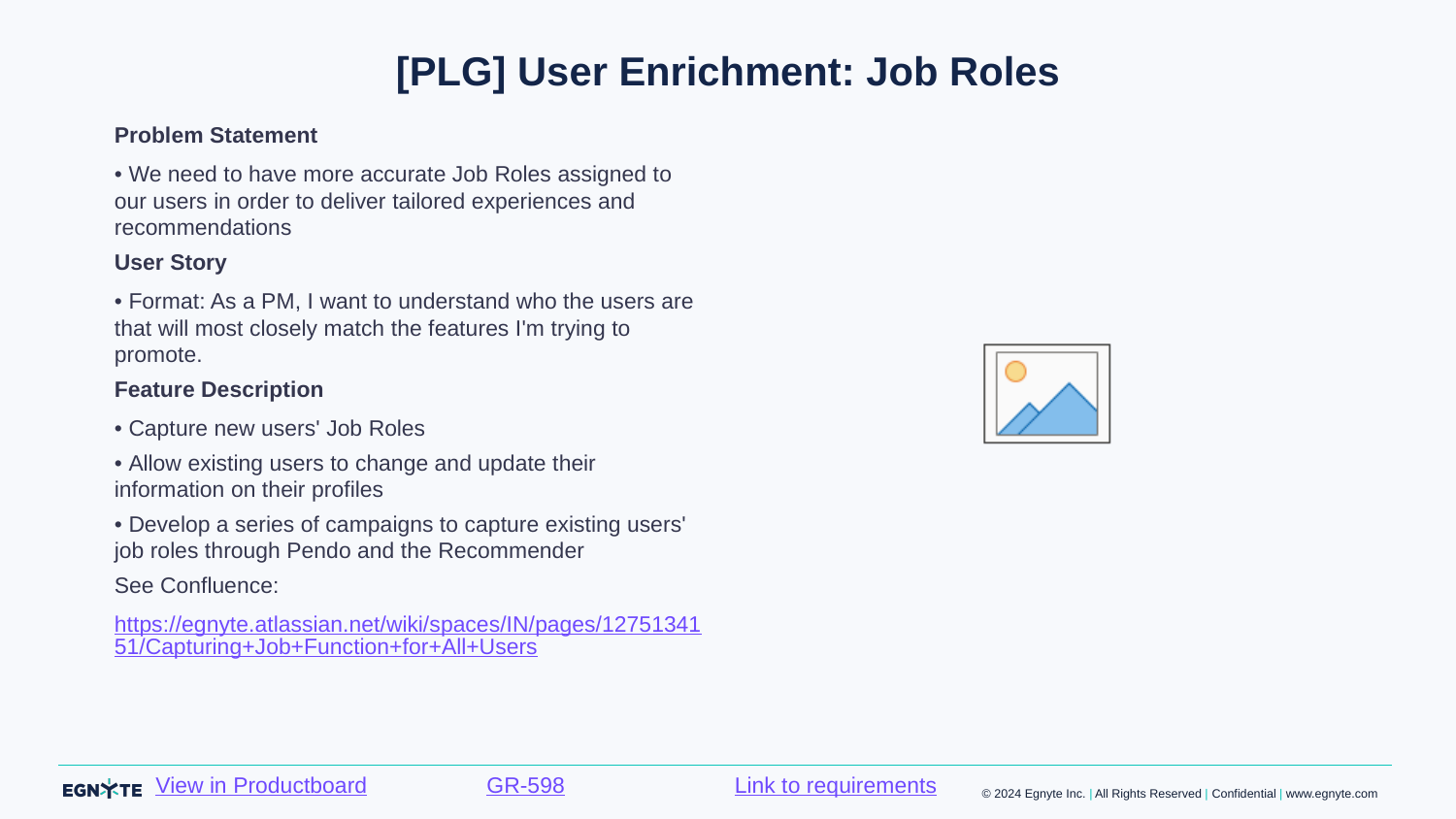

# [PLG] User Enrichment: Job Roles
Problem Statement
• We need to have more accurate Job Roles assigned to our users in order to deliver tailored experiences and recommendations
User Story
• Format: As a PM, I want to understand who the users are that will most closely match the features I'm trying to promote.
Feature Description
• Capture new users' Job Roles
• Allow existing users to change and update their information on their profiles
• Develop a series of campaigns to capture existing users' job roles through Pendo and the Recommender
See Confluence:
https://egnyte.atlassian.net/wiki/spaces/IN/pages/1275134151/Capturing+Job+Function+for+All+Users

Link to requirements
GR-598
View in Productboard